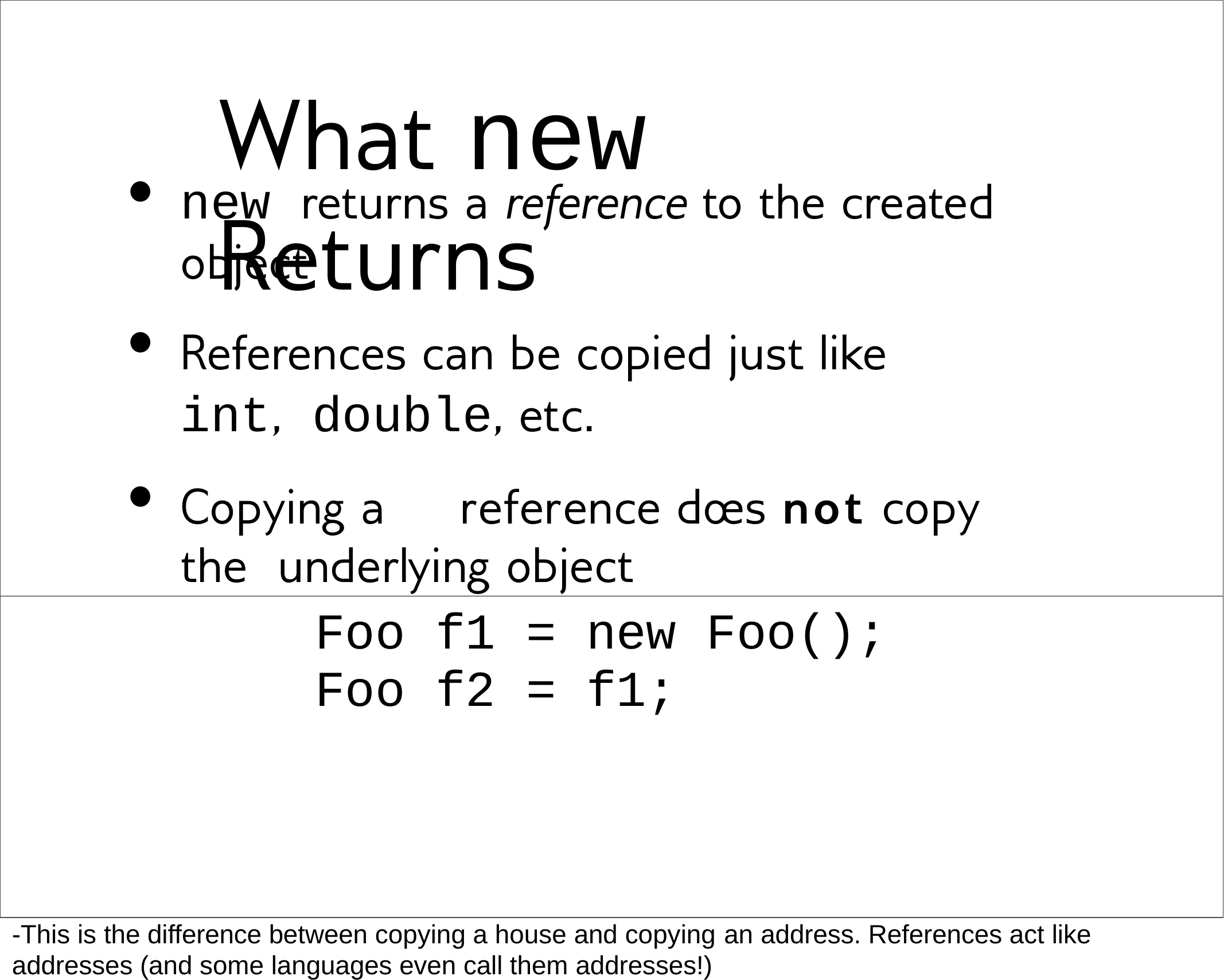

# What new Returns
new returns a reference to the created object
References can be copied just like int,  double, etc.
Copying a	reference does not copy	the  underlying object

| Foo | f1 | = | new | Foo(); |
| --- | --- | --- | --- | --- |
| Foo | f2 | = | f1; |  |
-This is the difference between copying a house and copying an address. References act like  addresses (and some languages even call them addresses!)